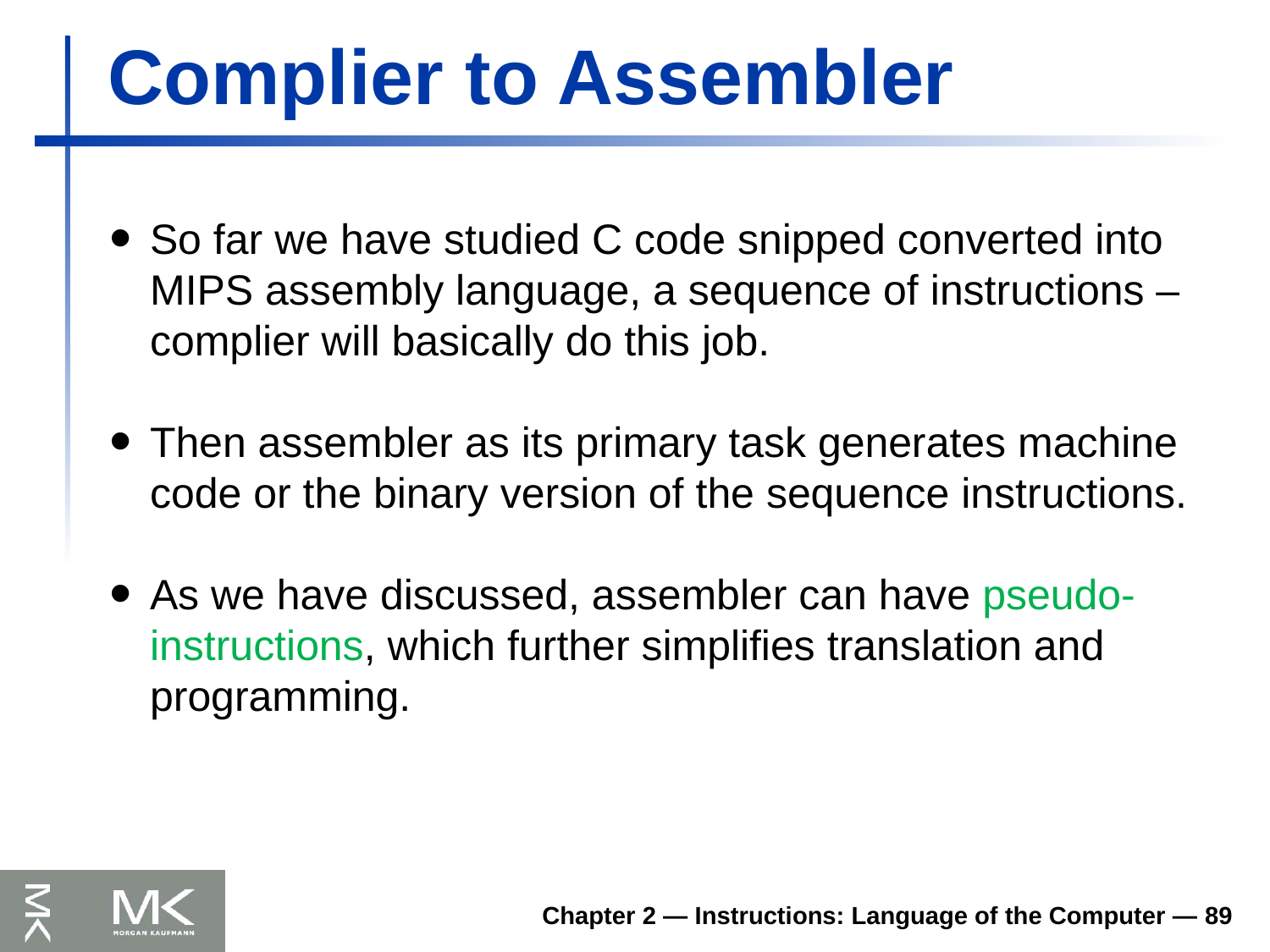

# Complier to Assembler
So far we have studied C code snipped converted into MIPS assembly language, a sequence of instructions – complier will basically do this job.

Then assembler as its primary task generates machine code or the binary version of the sequence instructions.

As we have discussed, assembler can have pseudo-instructions, which further simplifies translation and programming.

Chapter 2 — Instructions: Language of the Computer — 89